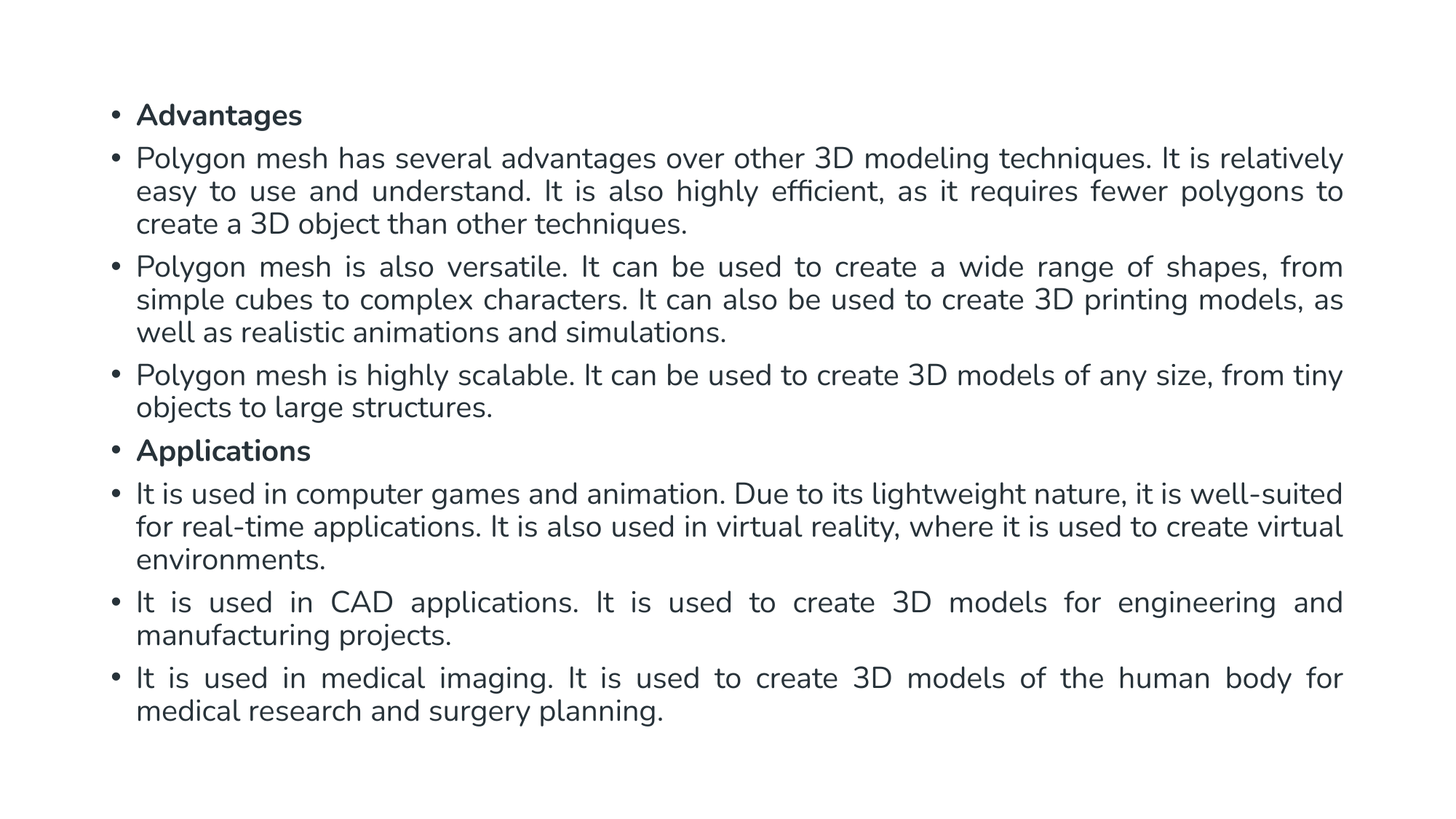

Advantages
Polygon mesh has several advantages over other 3D modeling techniques. It is relatively easy to use and understand. It is also highly efficient, as it requires fewer polygons to create a 3D object than other techniques.
Polygon mesh is also versatile. It can be used to create a wide range of shapes, from simple cubes to complex characters. It can also be used to create 3D printing models, as well as realistic animations and simulations.
Polygon mesh is highly scalable. It can be used to create 3D models of any size, from tiny objects to large structures.
Applications
It is used in computer games and animation. Due to its lightweight nature, it is well-suited for real-time applications. It is also used in virtual reality, where it is used to create virtual environments.
It is used in CAD applications. It is used to create 3D models for engineering and manufacturing projects.
It is used in medical imaging. It is used to create 3D models of the human body for medical research and surgery planning.